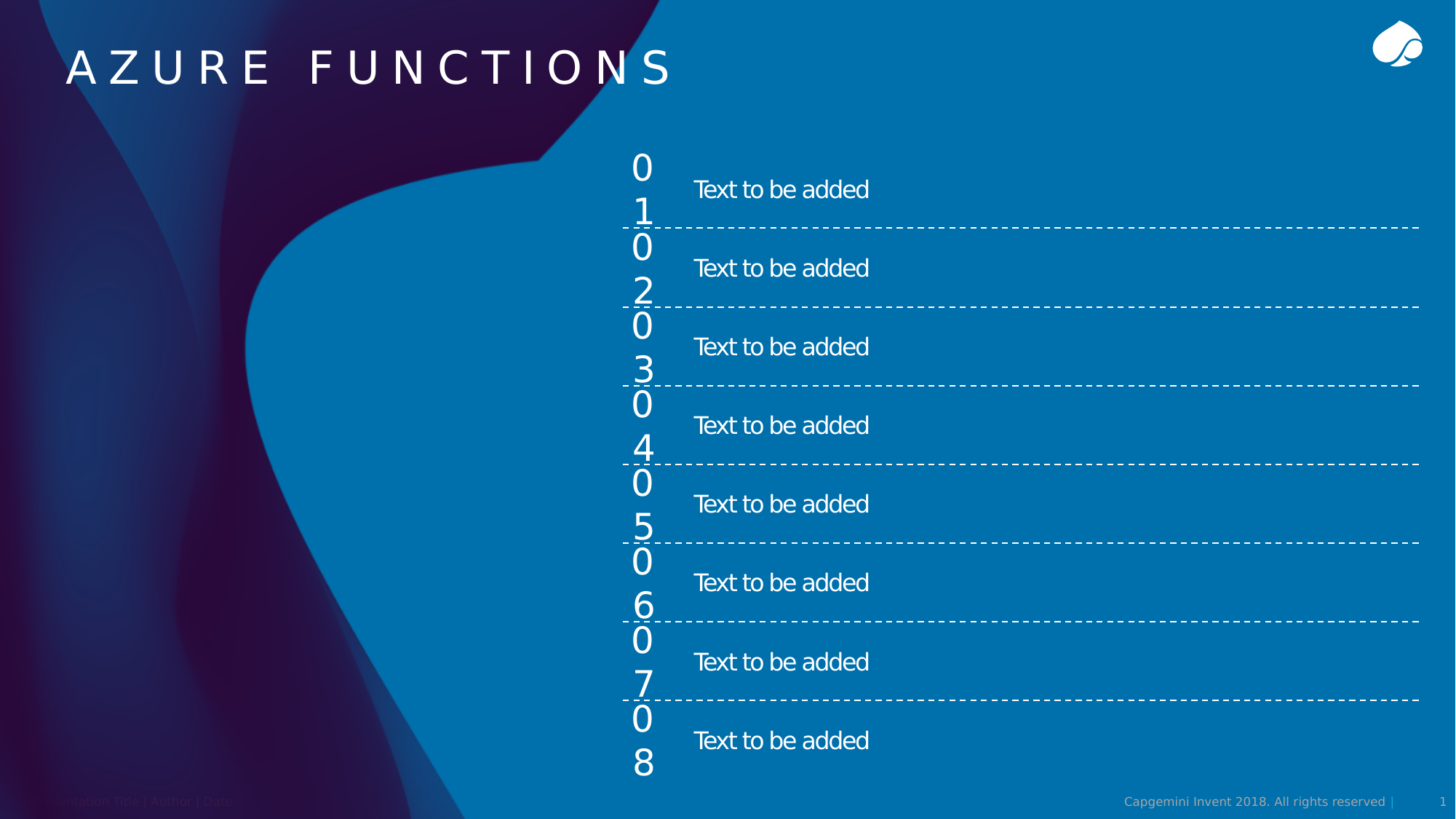

Azure Functions
01
Text to be added
02
Text to be added
03
Text to be added
04
Text to be added
05
Text to be added
06
Text to be added
07
Text to be added
08
Text to be added